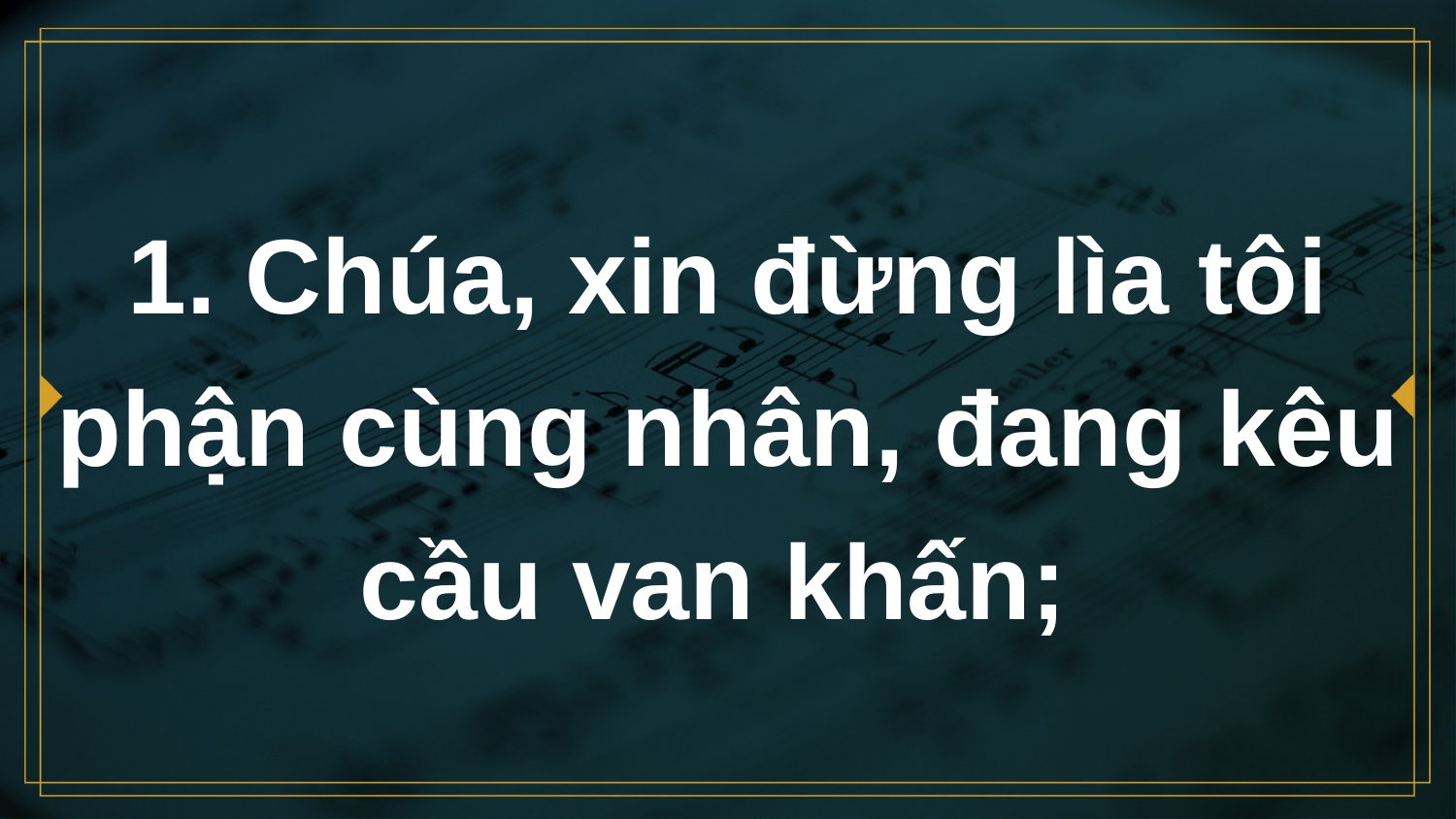

# 1. Chúa, xin đừng lìa tôi phận cùng nhân, đang kêu cầu van khấn;